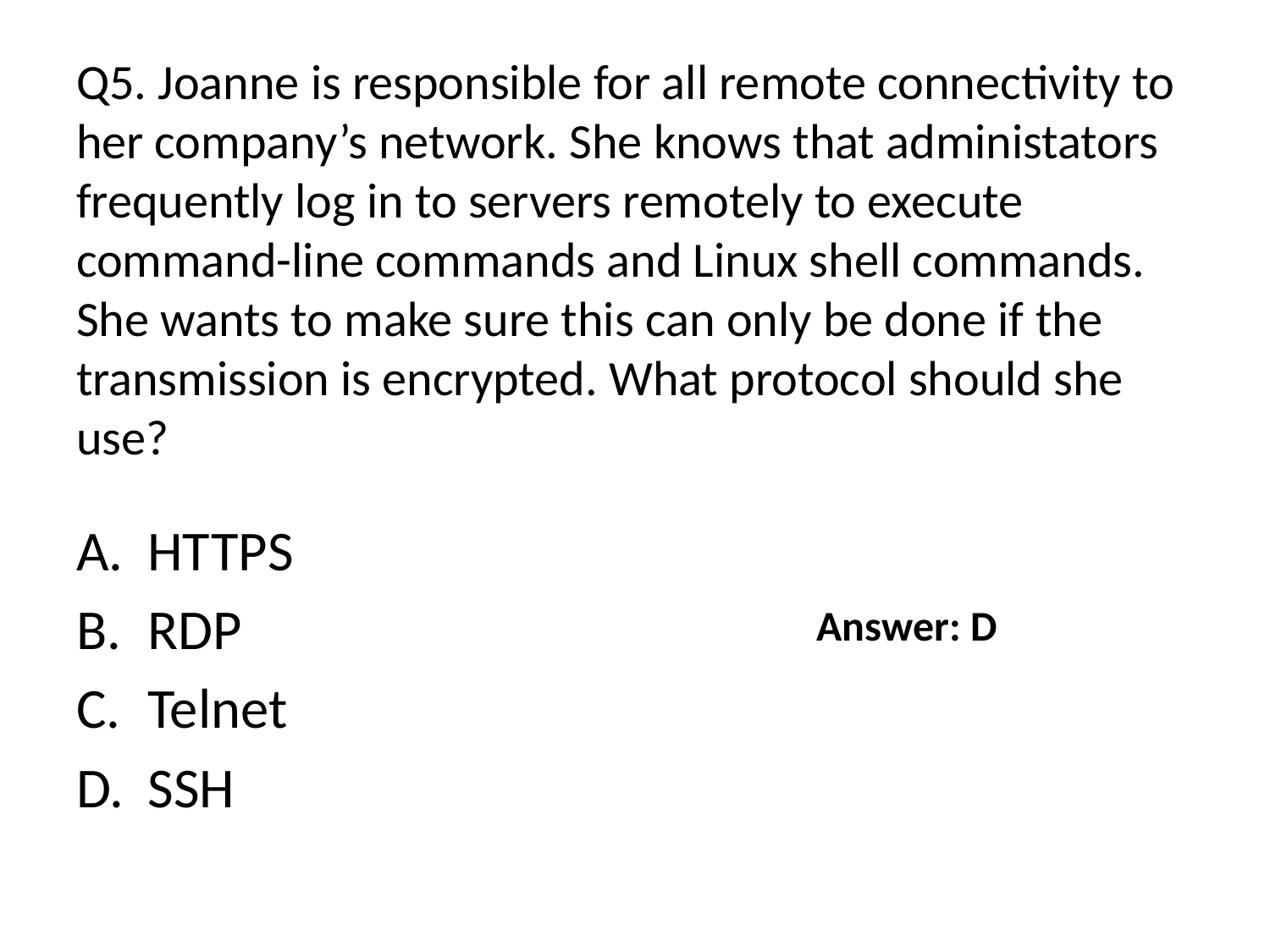

# Q5. Joanne is responsible for all remote connectivity to her company’s network. She knows that administators frequently log in to servers remotely to execute command-line commands and Linux shell commands. She wants to make sure this can only be done if the transmission is encrypted. What protocol should she use?
HTTPS
RDP
Telnet
SSH

Answer: D